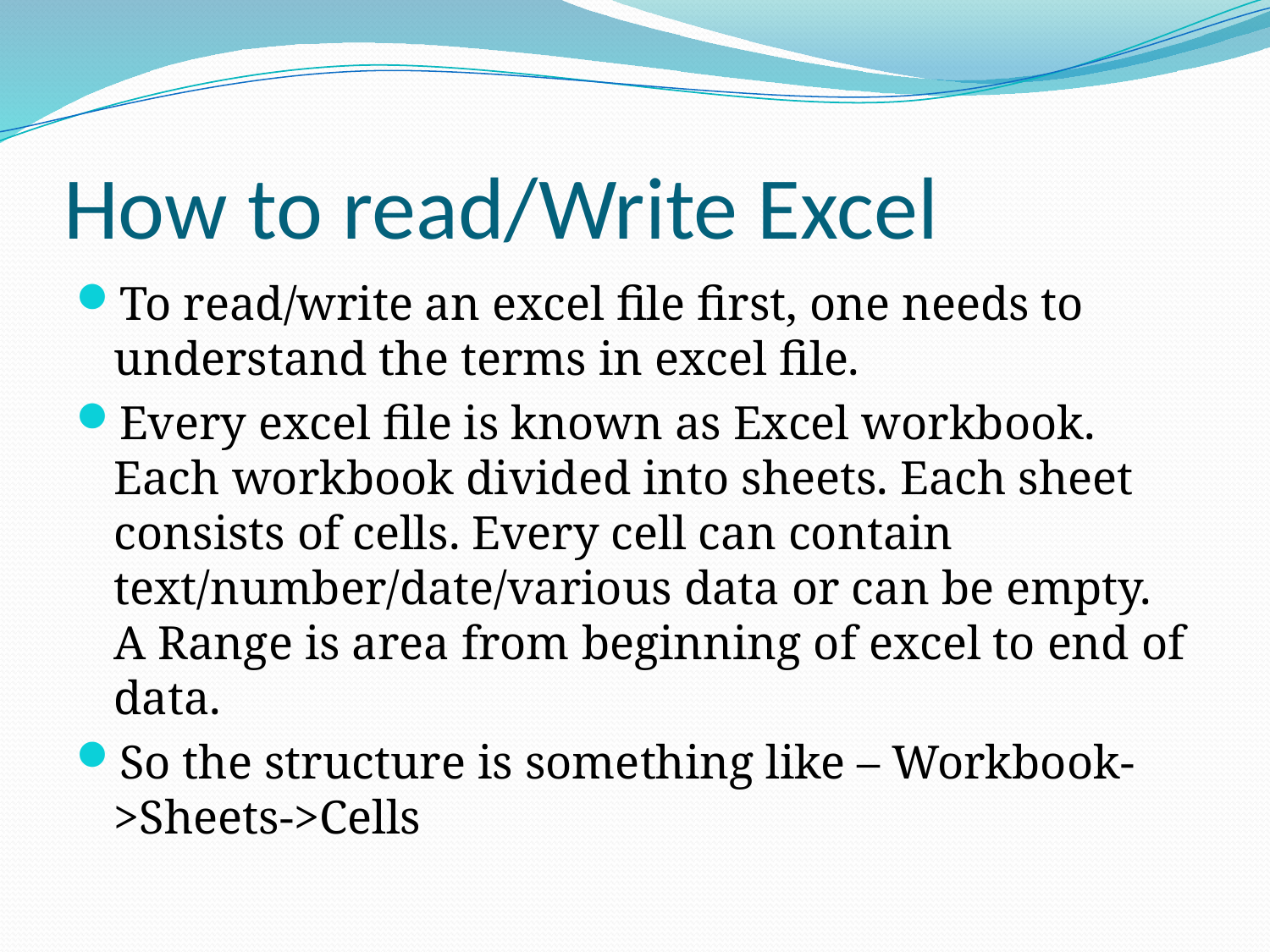

# How to read/Write Excel
To read/write an excel file first, one needs to understand the terms in excel file.
Every excel file is known as Excel workbook. Each workbook divided into sheets. Each sheet consists of cells. Every cell can contain text/number/date/various data or can be empty. A Range is area from beginning of excel to end of data.
So the structure is something like – Workbook->Sheets->Cells